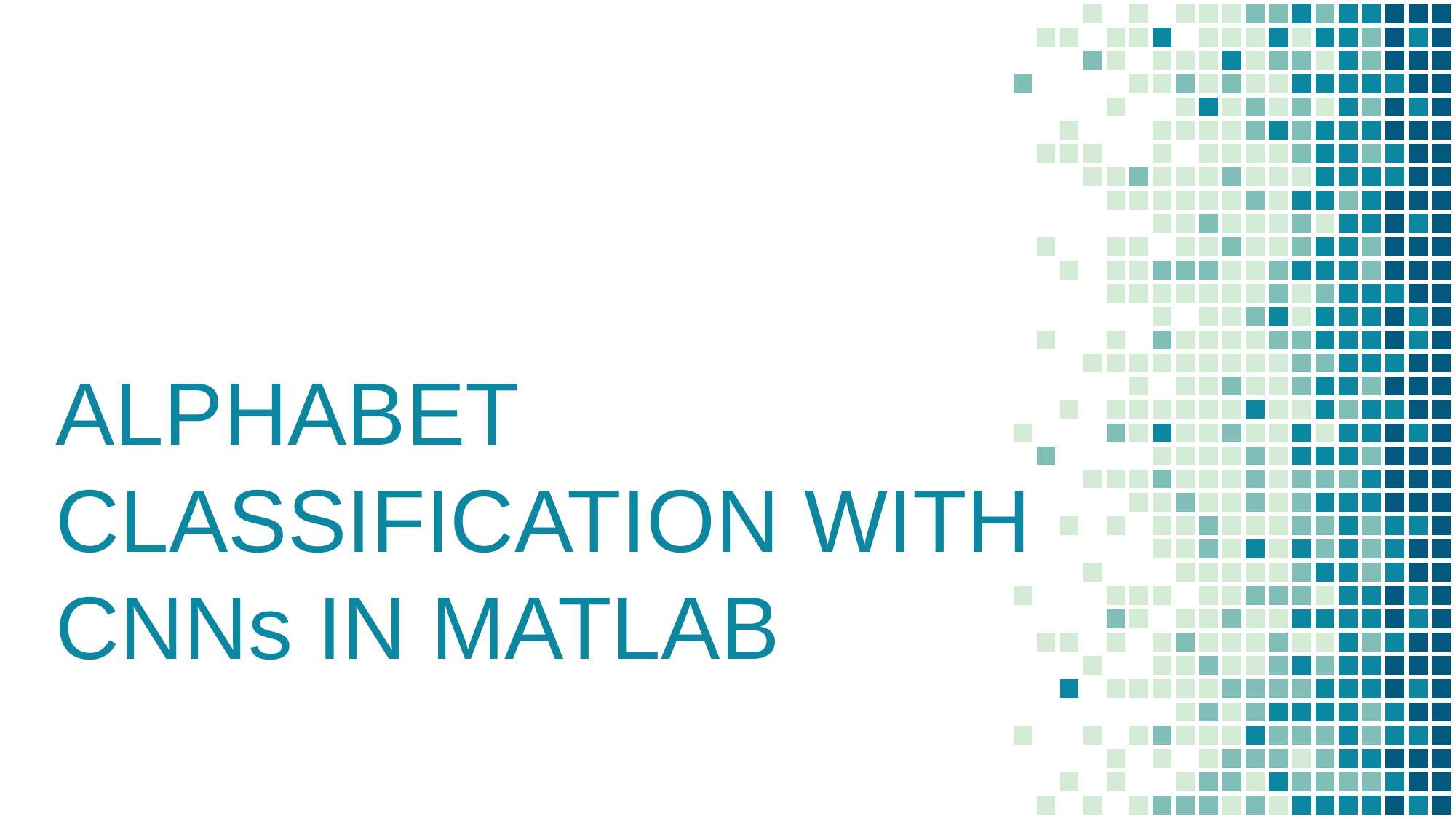

# ALPHABET CLASSIFICATION WITH CNNs IN MATLAB